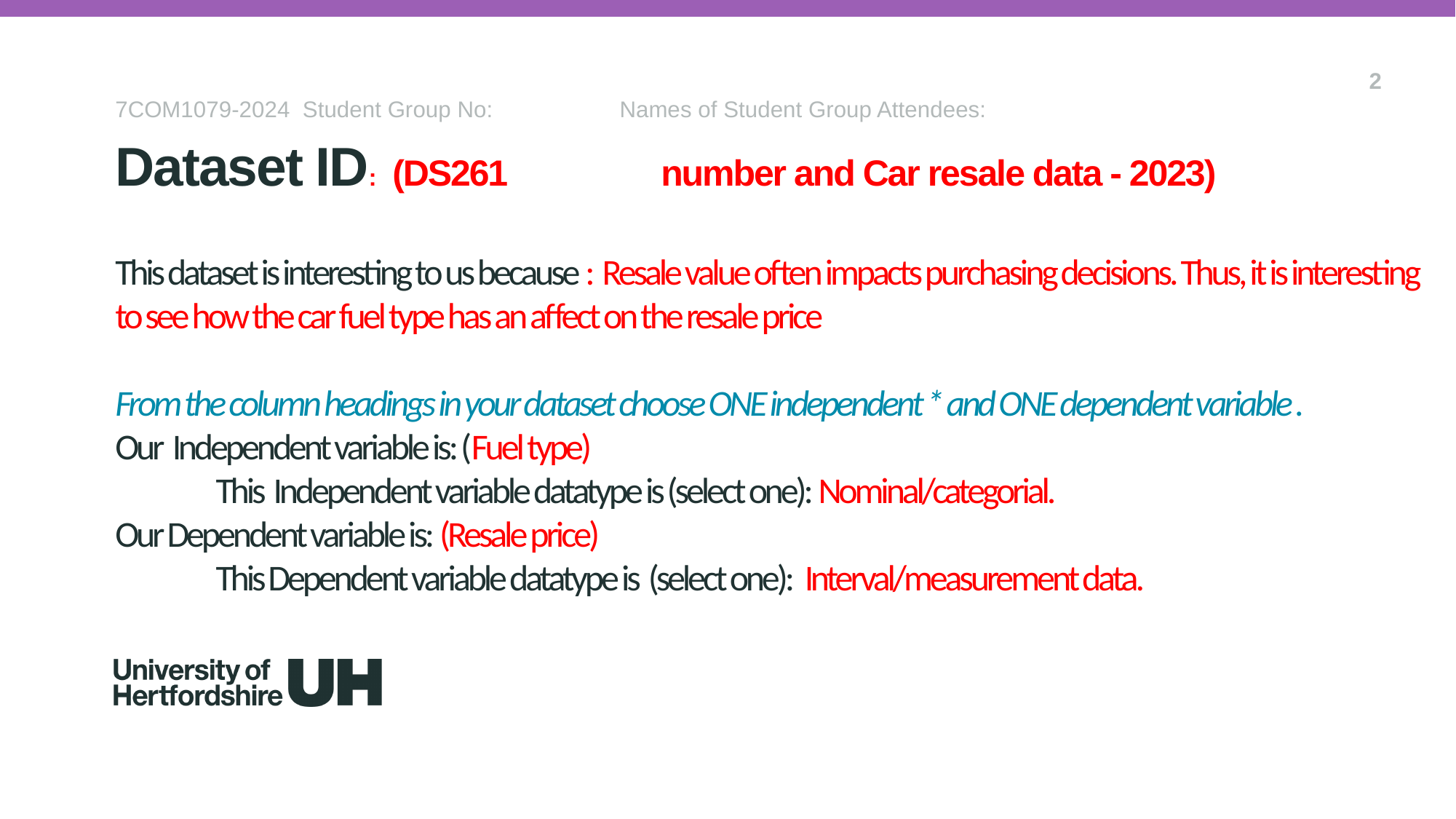

2
7COM1079-2024  Student Group No:                    Names of Student Group Attendees:
Dataset ID:   (DS261 		number and Car resale data - 2023)
# This dataset is interesting to us because :  Resale value often impacts purchasing decisions. Thus, it is interesting to see how the car fuel type has an affect on the resale price From the column headings in your dataset choose ONE independent * and ONE dependent variable . Our  Independent variable is: (Fuel type) This  Independent variable datatype is (select one): Nominal/categorial. Our Dependent variable is: (Resale price) This Dependent variable datatype is  (select one):  Interval/measurement data.